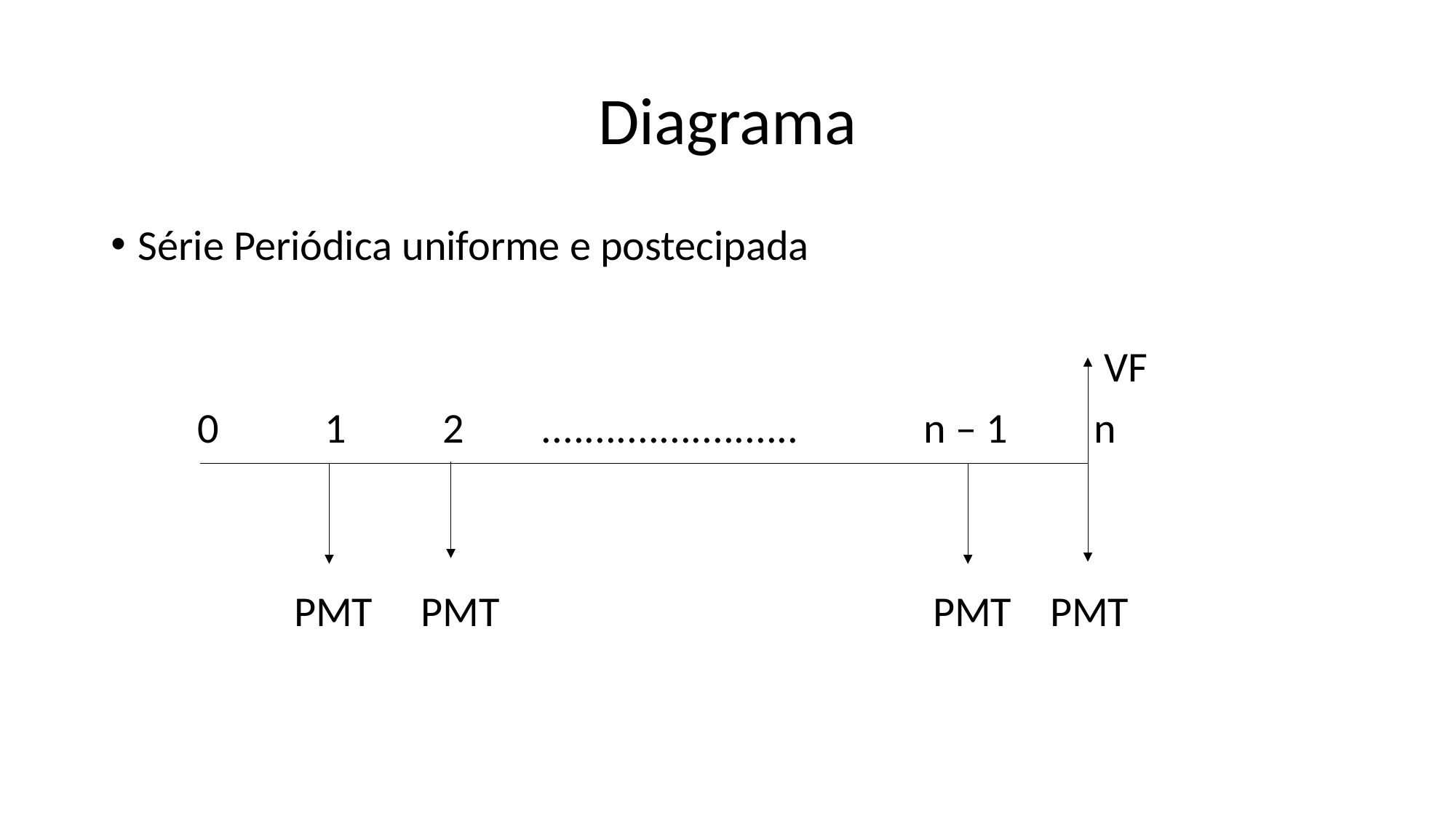

# Diagrama
Série Periódica uniforme e postecipada

                                                                                                       VF
         0           1          2        ........................             n – 1         n

                   PMT     PMT                                             PMT    PMT